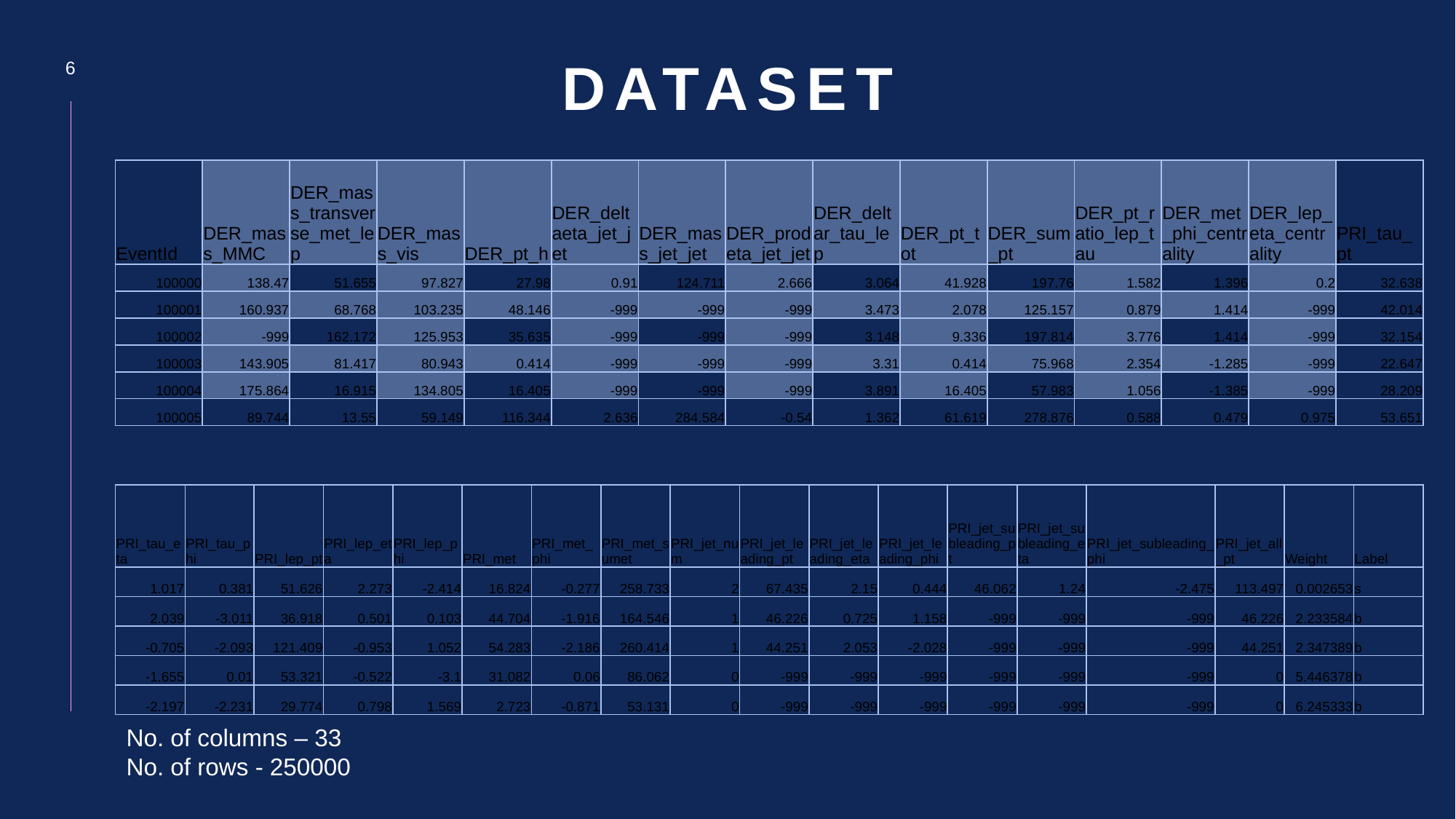

# DATASET
6
| EventId | DER\_mass\_MMC | DER\_mass\_transverse\_met\_lep | DER\_mass\_vis | DER\_pt\_h | DER\_deltaeta\_jet\_jet | DER\_mass\_jet\_jet | DER\_prodeta\_jet\_jet | DER\_deltar\_tau\_lep | DER\_pt\_tot | DER\_sum\_pt | DER\_pt\_ratio\_lep\_tau | DER\_met\_phi\_centrality | DER\_lep\_eta\_centrality | PRI\_tau\_pt |
| --- | --- | --- | --- | --- | --- | --- | --- | --- | --- | --- | --- | --- | --- | --- |
| 100000 | 138.47 | 51.655 | 97.827 | 27.98 | 0.91 | 124.711 | 2.666 | 3.064 | 41.928 | 197.76 | 1.582 | 1.396 | 0.2 | 32.638 |
| 100001 | 160.937 | 68.768 | 103.235 | 48.146 | -999 | -999 | -999 | 3.473 | 2.078 | 125.157 | 0.879 | 1.414 | -999 | 42.014 |
| 100002 | -999 | 162.172 | 125.953 | 35.635 | -999 | -999 | -999 | 3.148 | 9.336 | 197.814 | 3.776 | 1.414 | -999 | 32.154 |
| 100003 | 143.905 | 81.417 | 80.943 | 0.414 | -999 | -999 | -999 | 3.31 | 0.414 | 75.968 | 2.354 | -1.285 | -999 | 22.647 |
| 100004 | 175.864 | 16.915 | 134.805 | 16.405 | -999 | -999 | -999 | 3.891 | 16.405 | 57.983 | 1.056 | -1.385 | -999 | 28.209 |
| 100005 | 89.744 | 13.55 | 59.149 | 116.344 | 2.636 | 284.584 | -0.54 | 1.362 | 61.619 | 278.876 | 0.588 | 0.479 | 0.975 | 53.651 |
| PRI\_tau\_eta | PRI\_tau\_phi | PRI\_lep\_pt | PRI\_lep\_eta | PRI\_lep\_phi | PRI\_met | PRI\_met\_phi | PRI\_met\_sumet | PRI\_jet\_num | PRI\_jet\_leading\_pt | PRI\_jet\_leading\_eta | PRI\_jet\_leading\_phi | PRI\_jet\_subleading\_pt | PRI\_jet\_subleading\_eta | PRI\_jet\_subleading\_phi | PRI\_jet\_all\_pt | Weight | Label |
| --- | --- | --- | --- | --- | --- | --- | --- | --- | --- | --- | --- | --- | --- | --- | --- | --- | --- |
| 1.017 | 0.381 | 51.626 | 2.273 | -2.414 | 16.824 | -0.277 | 258.733 | 2 | 67.435 | 2.15 | 0.444 | 46.062 | 1.24 | -2.475 | 113.497 | 0.002653 | s |
| 2.039 | -3.011 | 36.918 | 0.501 | 0.103 | 44.704 | -1.916 | 164.546 | 1 | 46.226 | 0.725 | 1.158 | -999 | -999 | -999 | 46.226 | 2.233584 | b |
| -0.705 | -2.093 | 121.409 | -0.953 | 1.052 | 54.283 | -2.186 | 260.414 | 1 | 44.251 | 2.053 | -2.028 | -999 | -999 | -999 | 44.251 | 2.347389 | b |
| -1.655 | 0.01 | 53.321 | -0.522 | -3.1 | 31.082 | 0.06 | 86.062 | 0 | -999 | -999 | -999 | -999 | -999 | -999 | 0 | 5.446378 | b |
| -2.197 | -2.231 | 29.774 | 0.798 | 1.569 | 2.723 | -0.871 | 53.131 | 0 | -999 | -999 | -999 | -999 | -999 | -999 | 0 | 6.245333 | b |
No. of columns – 33
No. of rows - 250000